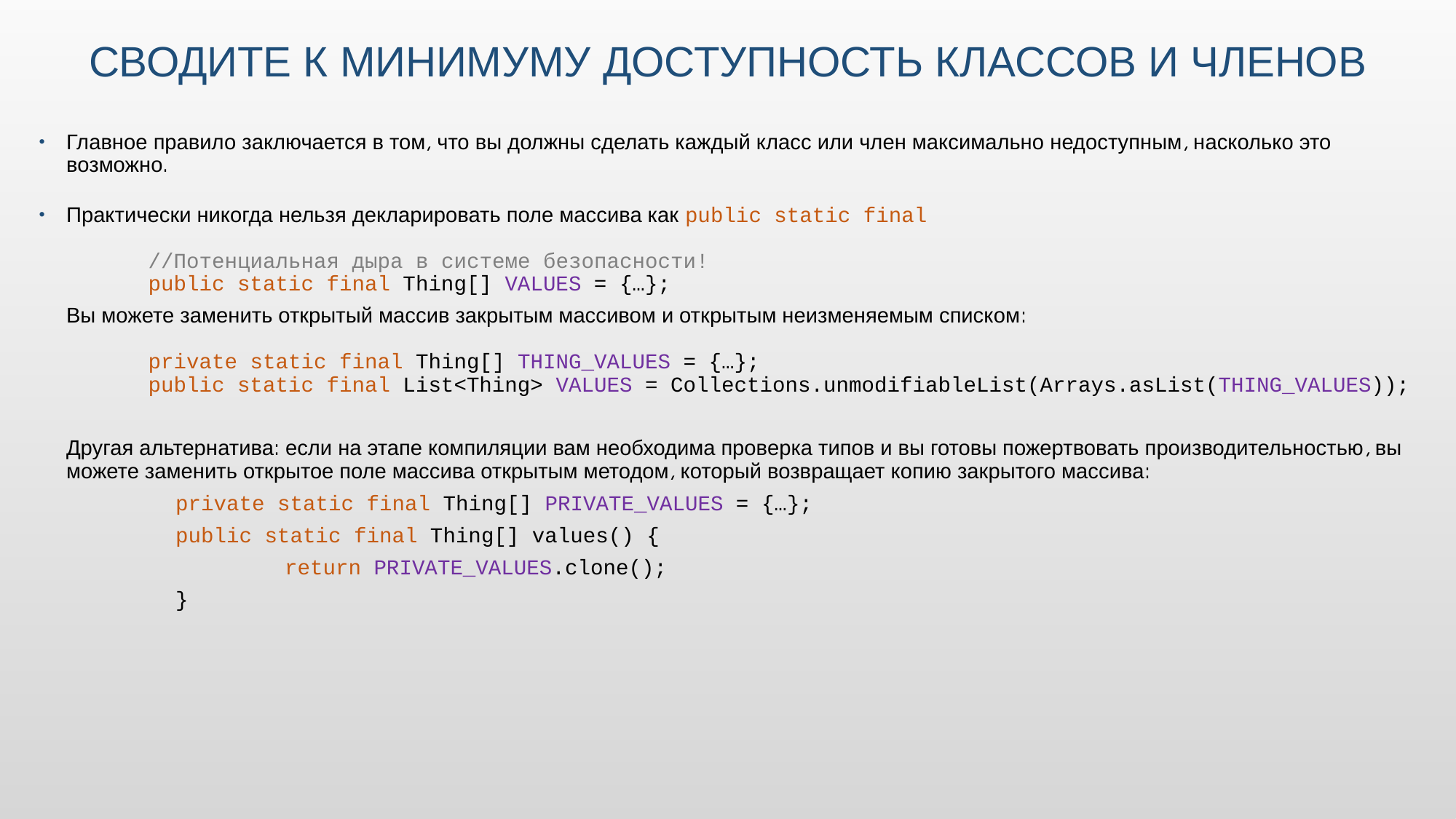

# Сводите к минимуму доступность классов и членов
Главное правило заключается в том, что вы должны сделать каждый класс или член максимально недоступным, насколько это возможно.
Практически никогда нельзя декларировать поле массива как public static final

	//Потенциальная дыра в системе безопасности!
	public static final Thing[] VALUES = {…};
Вы можете заменить открытый массив закрытым массивом и открытым неизменяемым списком:

	private static final Thing[] THING_VALUES = {…};
	public static final List<Thing> VALUES = Collections.unmodifiableList(Arrays.asList(THING_VALUES));

Другая альтернатива: если на этапе компиляции вам необходима проверка типов и вы готовы пожертвовать производительностью, вы можете заменить открытое поле массива открытым методом, который возвращает копию закрытого массива:
	private static final Thing[] PRIVATE_VALUES = {…};
	public static final Thing[] values() {
		return PRIVATE_VALUES.clone();
	}